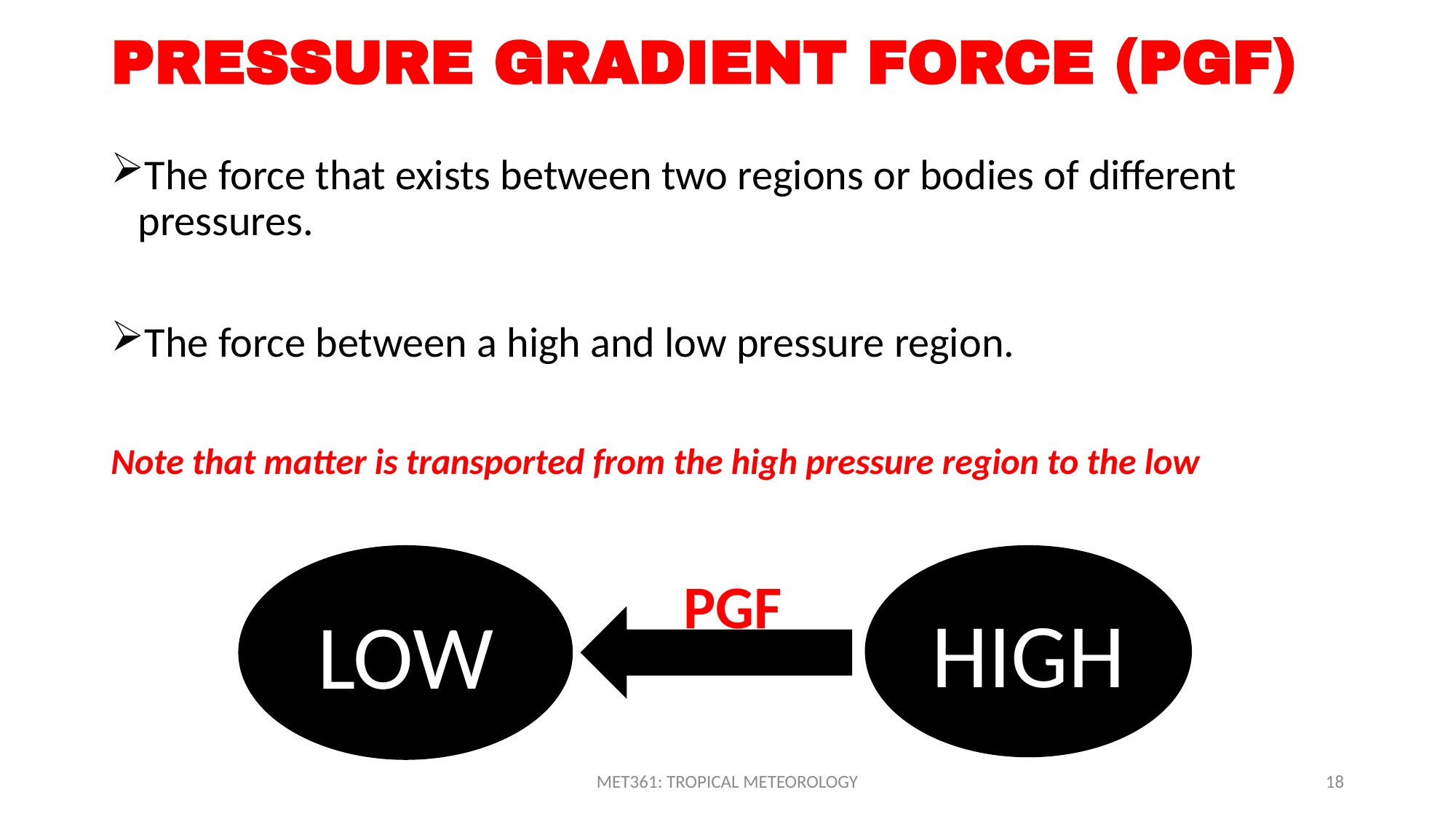

# PRESSURE GRADIENT FORCE (PGF)
The force that exists between two regions or bodies of different pressures.

The force between a high and low pressure region.

Note that matter is transported from the high pressure region to the low
HIGH
LOW
PGF

MET361: TROPICAL METEOROLOGY
18